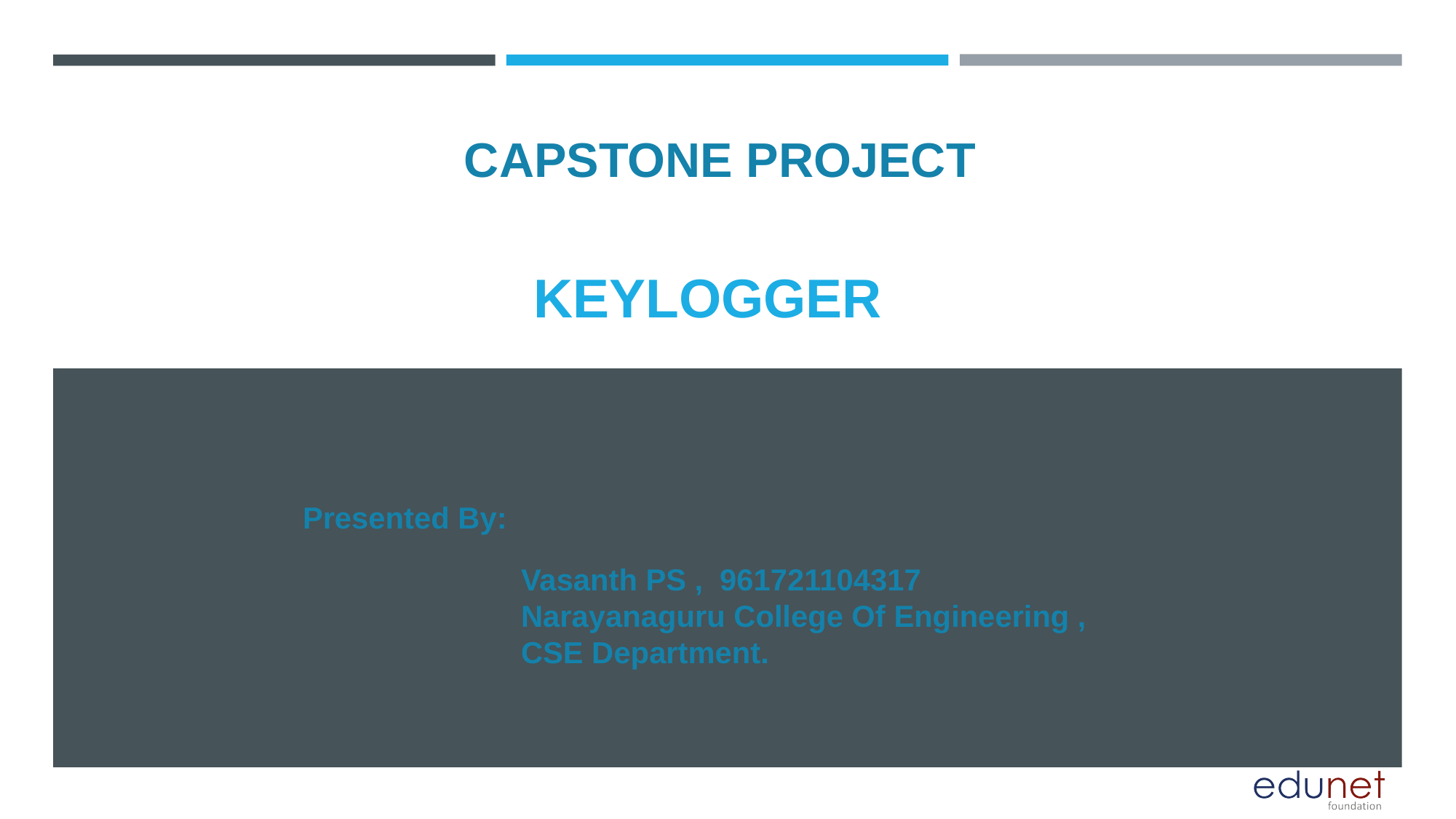

CAPSTONE PROJECT
# KEYLOGGER
Presented By:

		Vasanth PS ,  961721104317
		Narayanaguru College Of Engineering ,
		CSE Department.